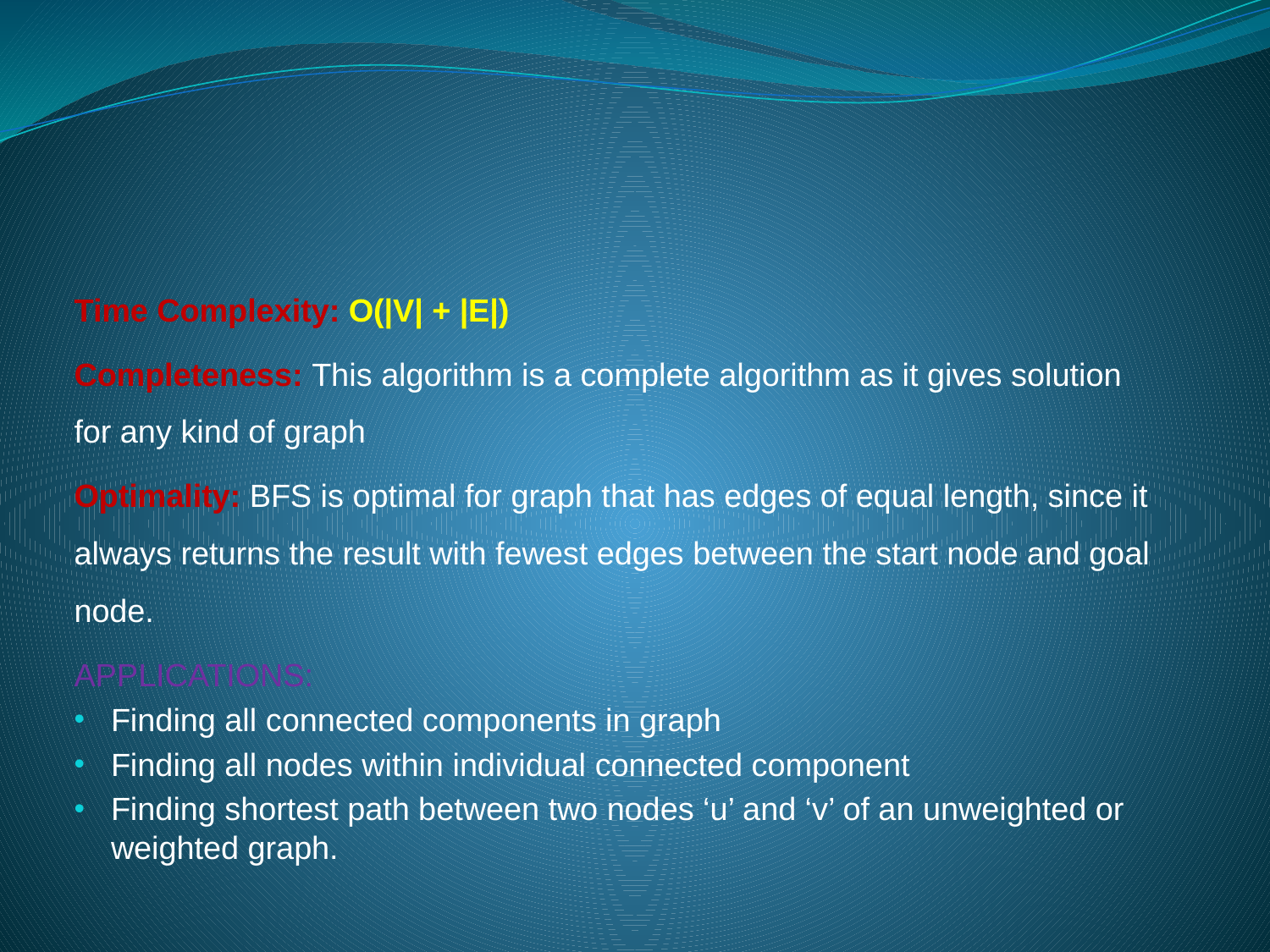

#
Time Complexity: O(|V| + |E|)
Completeness: This algorithm is a complete algorithm as it gives solution for any kind of graph
Optimality: BFS is optimal for graph that has edges of equal length, since it always returns the result with fewest edges between the start node and goal node.
APPLICATIONS:
Finding all connected components in graph
Finding all nodes within individual connected component
Finding shortest path between two nodes ‘u’ and ‘v’ of an unweighted or weighted graph.